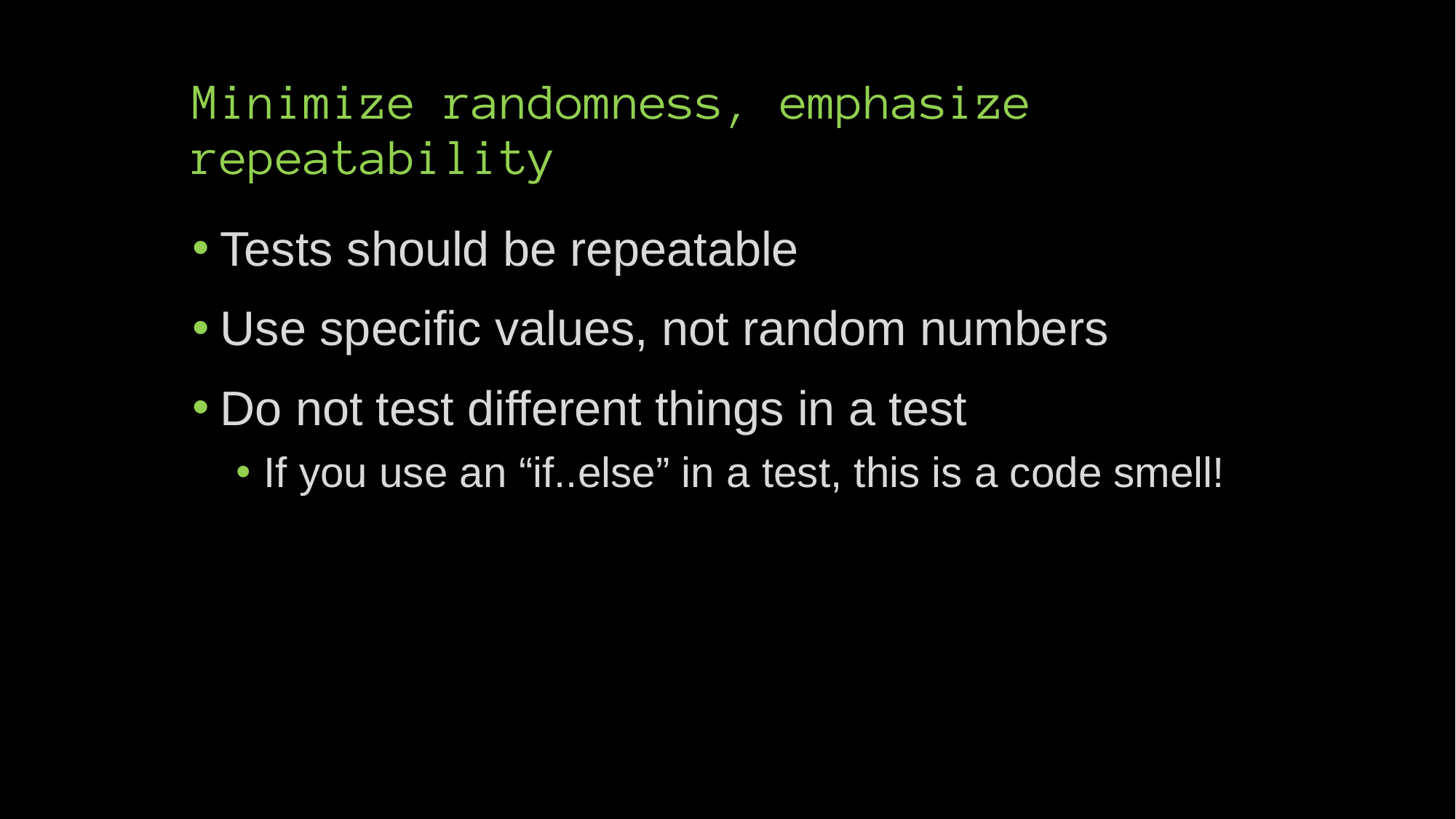

# Minimize randomness, emphasize repeatability
Tests should be repeatable
Use specific values, not random numbers
Do not test different things in a test
If you use an “if..else” in a test, this is a code smell!